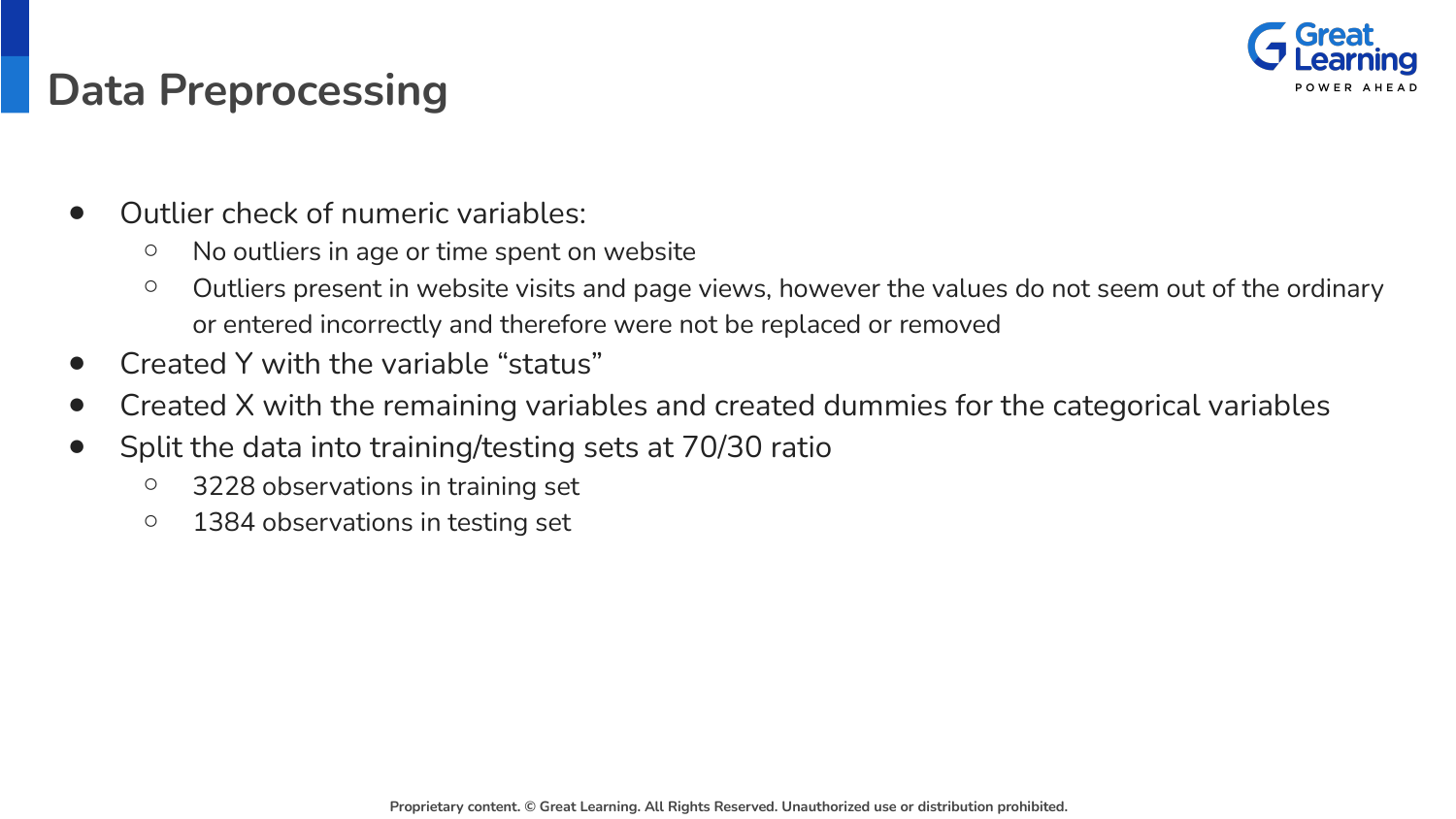

# Data Preprocessing

Outlier check of numeric variables:
No outliers in age or time spent on website
Outliers present in website visits and page views, however the values do not seem out of the ordinary or entered incorrectly and therefore were not be replaced or removed
Created Y with the variable “status”
Created X with the remaining variables and created dummies for the categorical variables
Split the data into training/testing sets at 70/30 ratio
3228 observations in training set
1384 observations in testing set